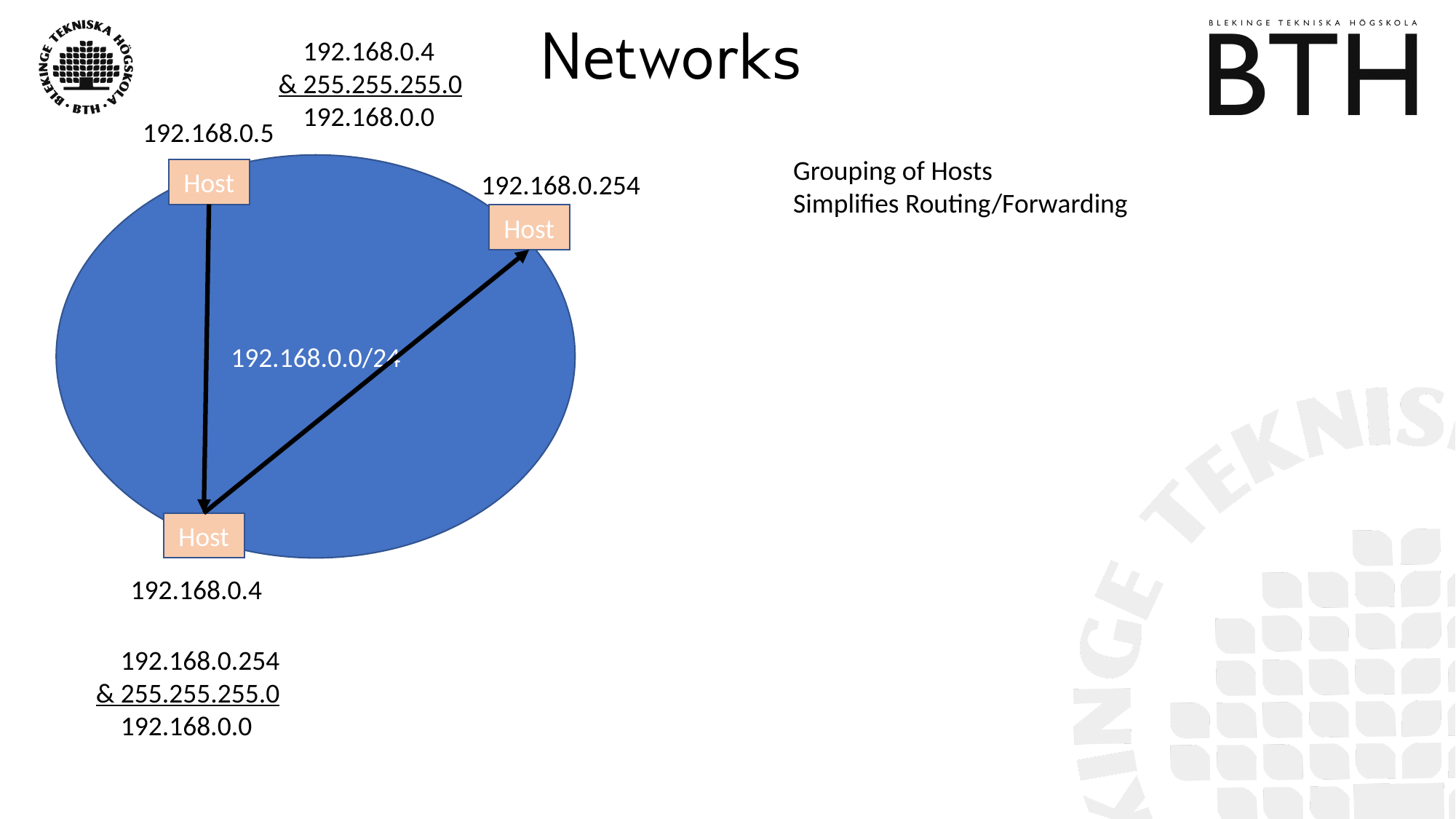

# Networks
    192.168.0.4
& 255.255.255.0
    192.168.0.0
192.168.0.5
Grouping of Hosts
Simplifies Routing/Forwarding
192.168.0.0/24
Host
192.168.0.254
Host
Host
192.168.0.4
    192.168.0.254
& 255.255.255.0
    192.168.0.0